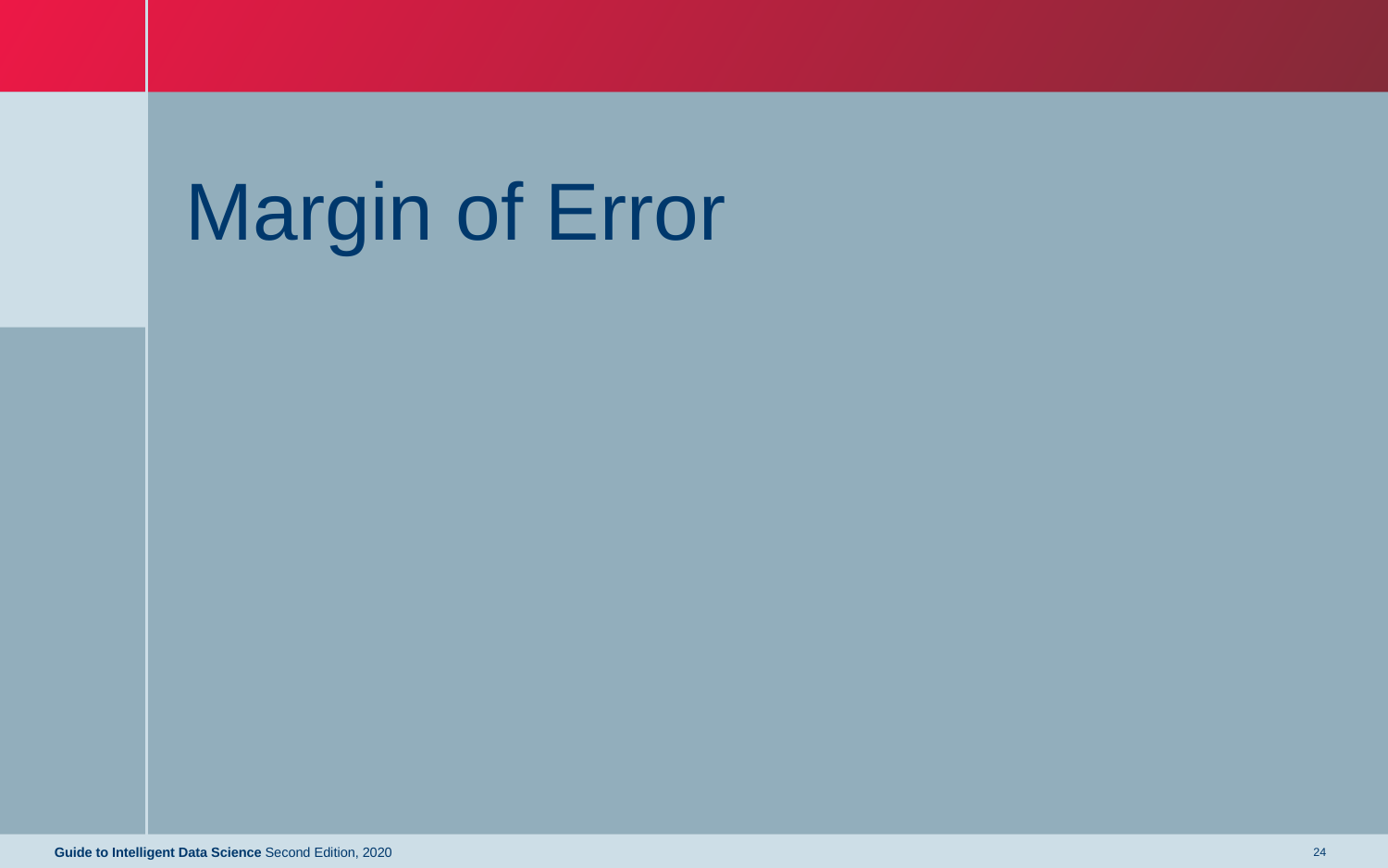

# Margin of Error
Guide to Intelligent Data Science Second Edition, 2020
24